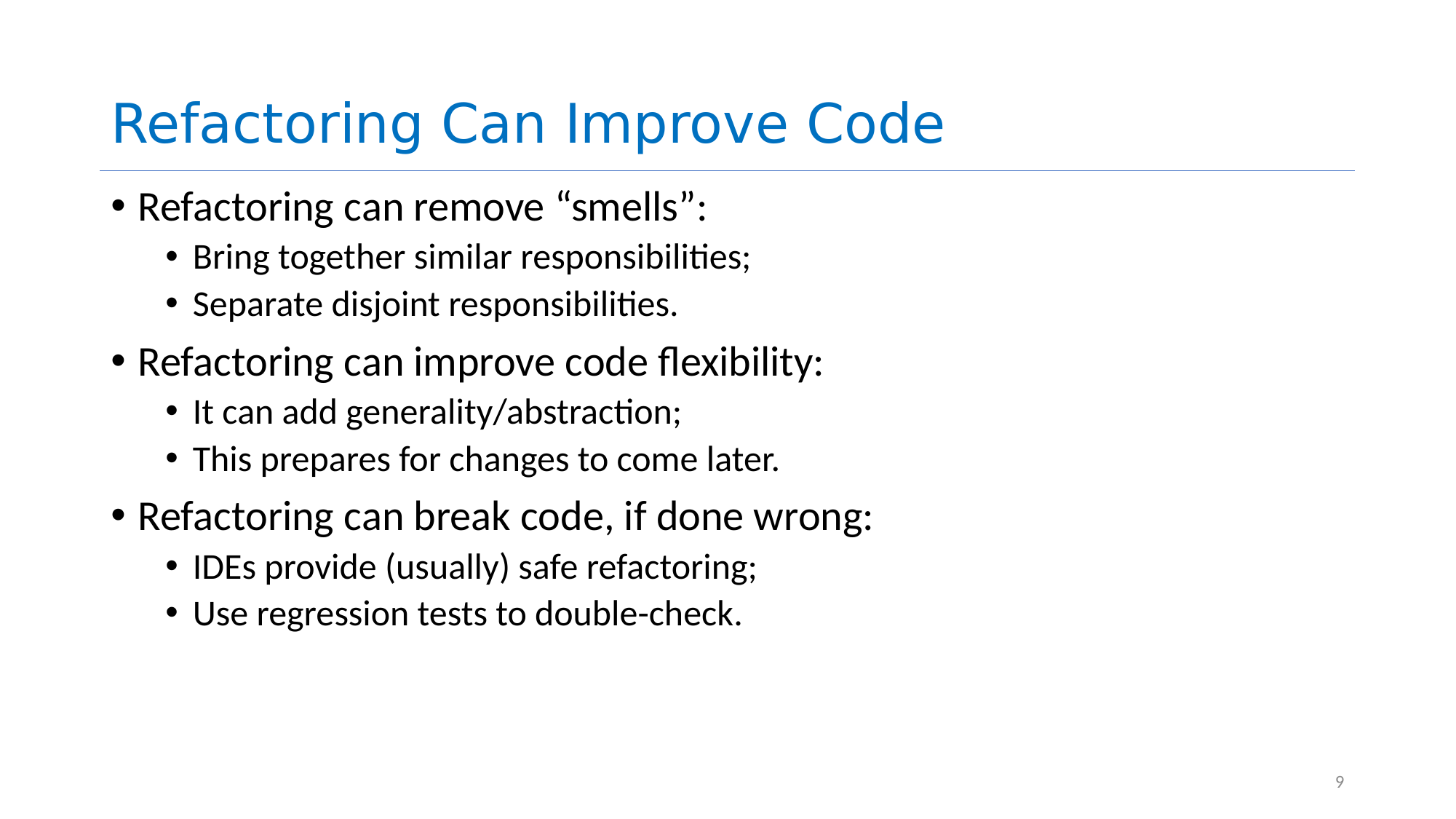

# Refactoring Can Improve Code
Refactoring can remove “smells”:
Bring together similar responsibilities;
Separate disjoint responsibilities.
Refactoring can improve code flexibility:
It can add generality/abstraction;
This prepares for changes to come later.
Refactoring can break code, if done wrong:
IDEs provide (usually) safe refactoring;
Use regression tests to double-check.

9